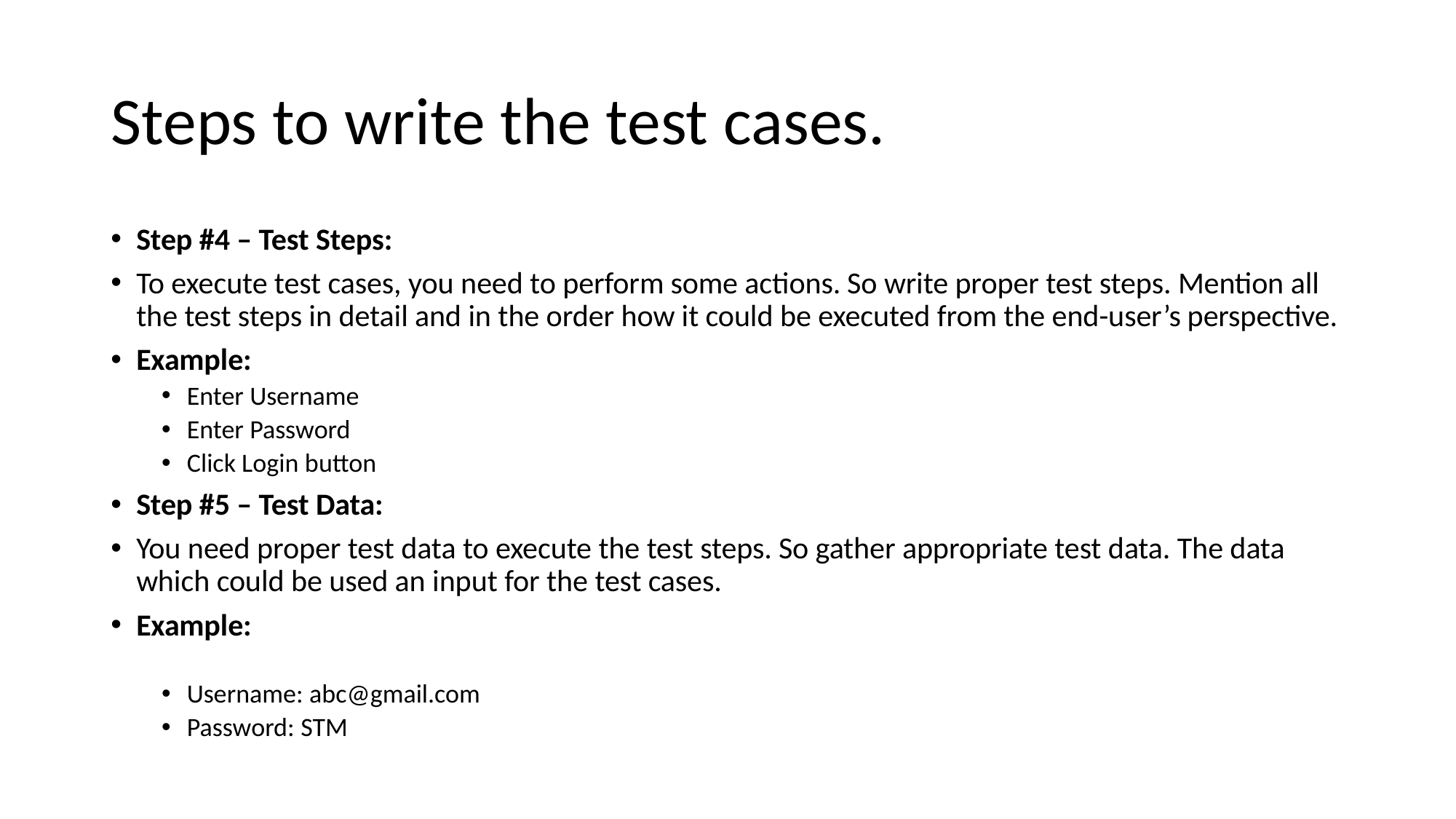

# Steps to write the test cases.
Step #4 – Test Steps:
To execute test cases, you need to perform some actions. So write proper test steps. Mention all the test steps in detail and in the order how it could be executed from the end-user’s perspective.
Example:
Enter Username
Enter Password
Click Login button
Step #5 – Test Data:
You need proper test data to execute the test steps. So gather appropriate test data. The data which could be used an input for the test cases.
Example:
Username: abc@gmail.com
Password: STM